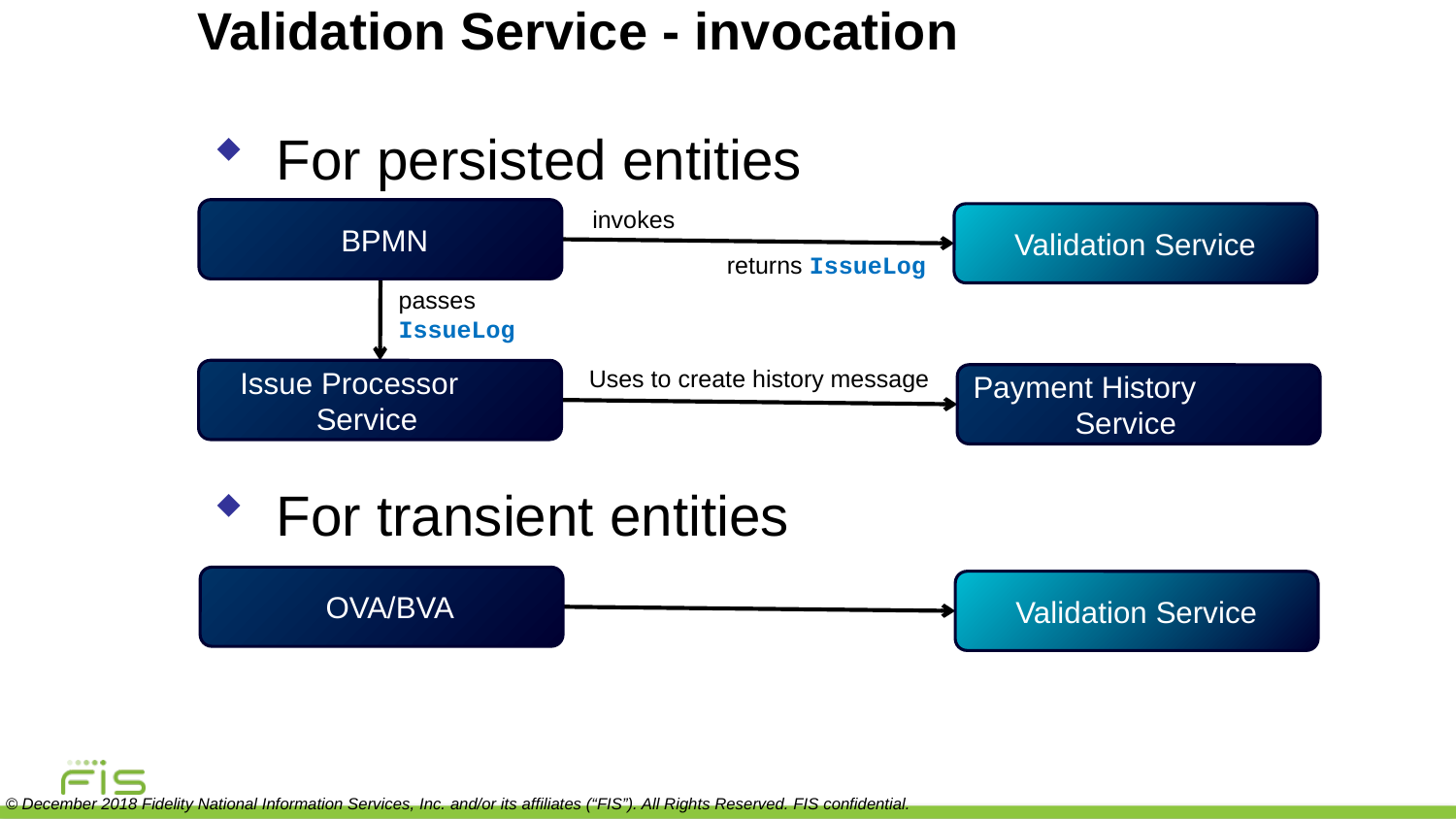

# Validation Service - invocation
For persisted entities
invokes
  BPMN
Validation Service
returns IssueLog
passes
IssueLog
Uses to create history message
   Issue Processor
            Service
Payment History
            Service
For transient entities
  OVA/BVA
Validation Service